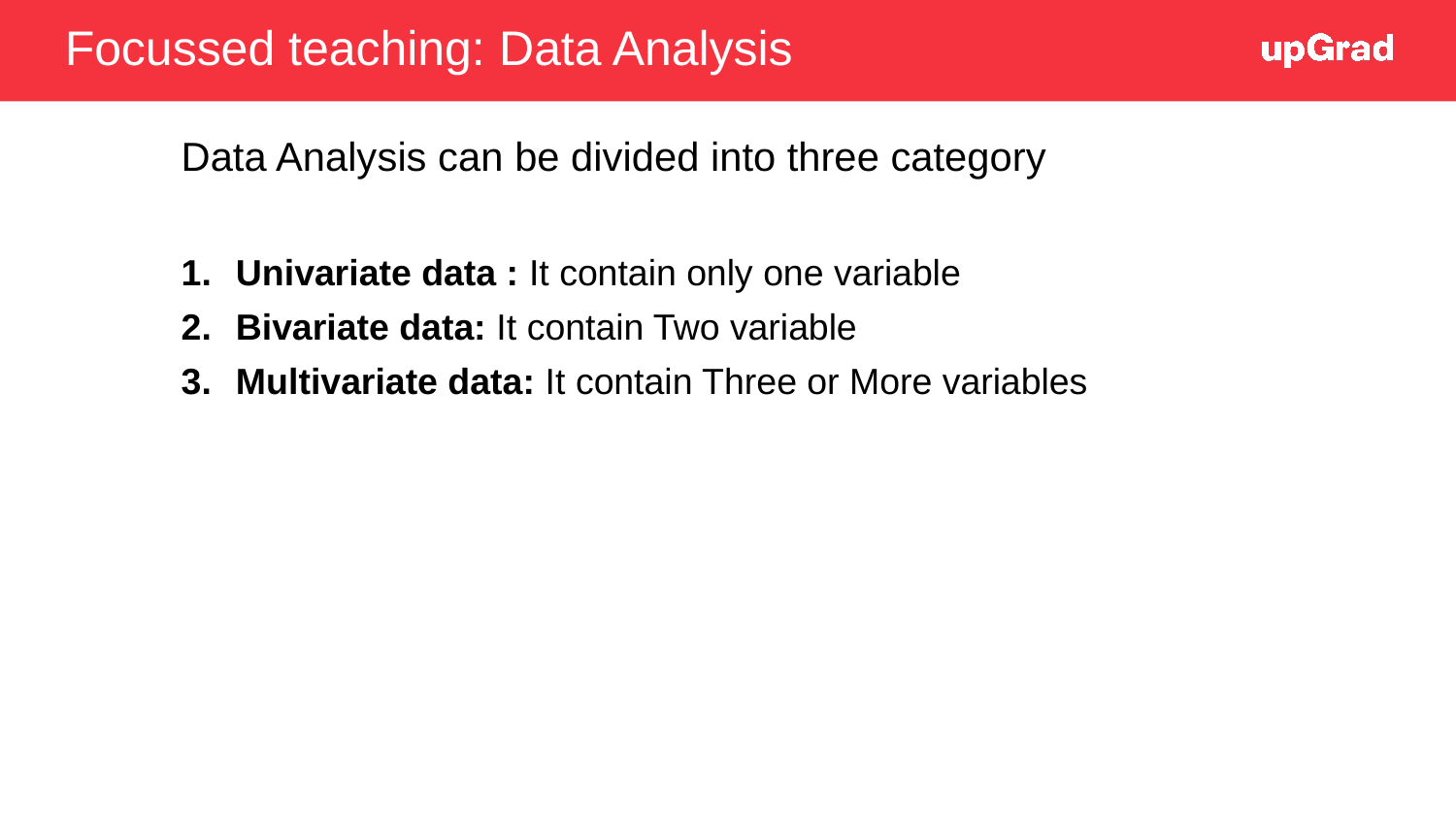

# Focussed teaching: Data Analysis
Data Analysis can be divided into three category

Univariate data : It contain only one variable
Bivariate data: It contain Two variable
Multivariate data: It contain Three or More variables